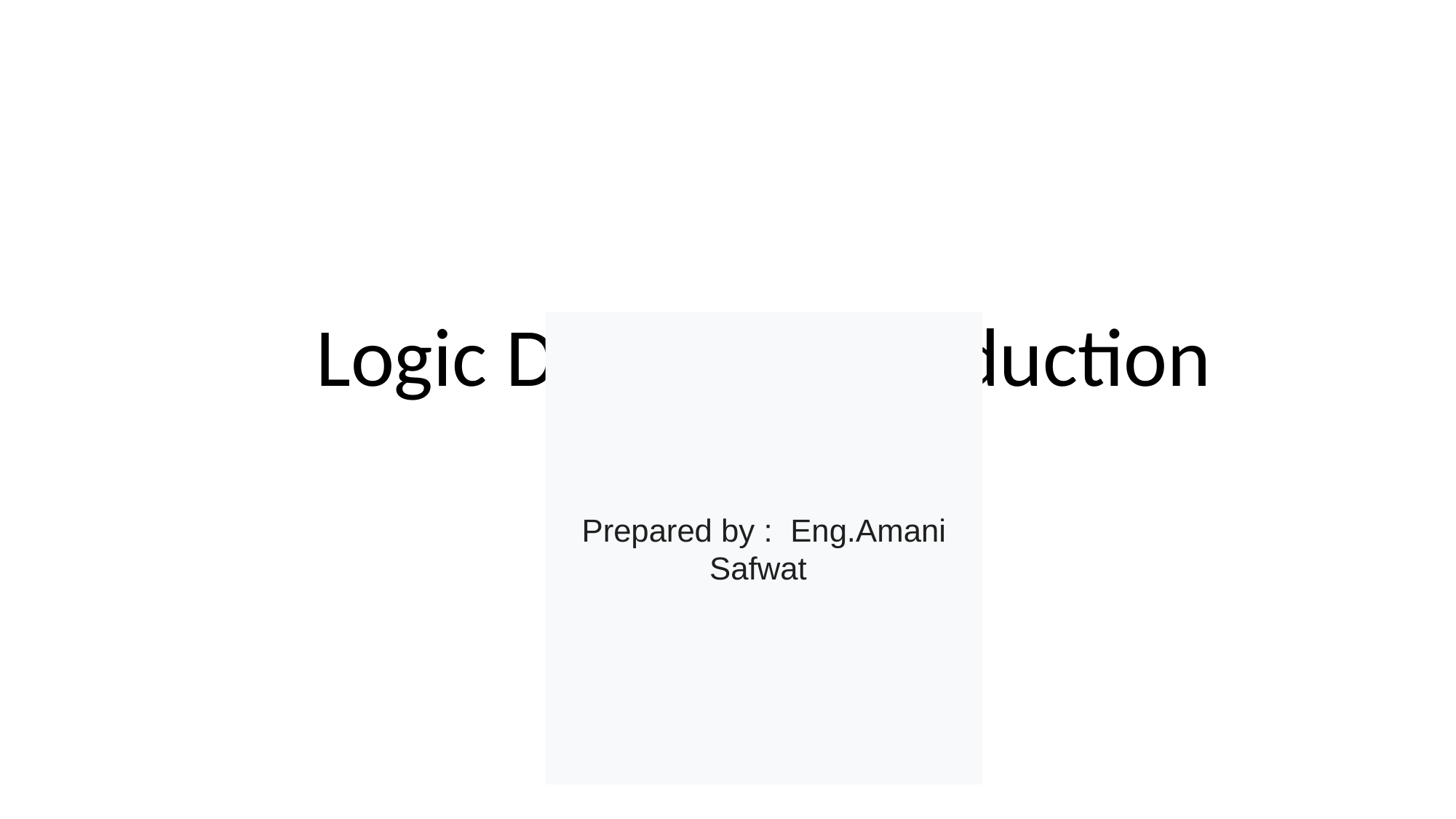

# Logic Design - Introduction
Prepared by :  Eng.Amani Safwat